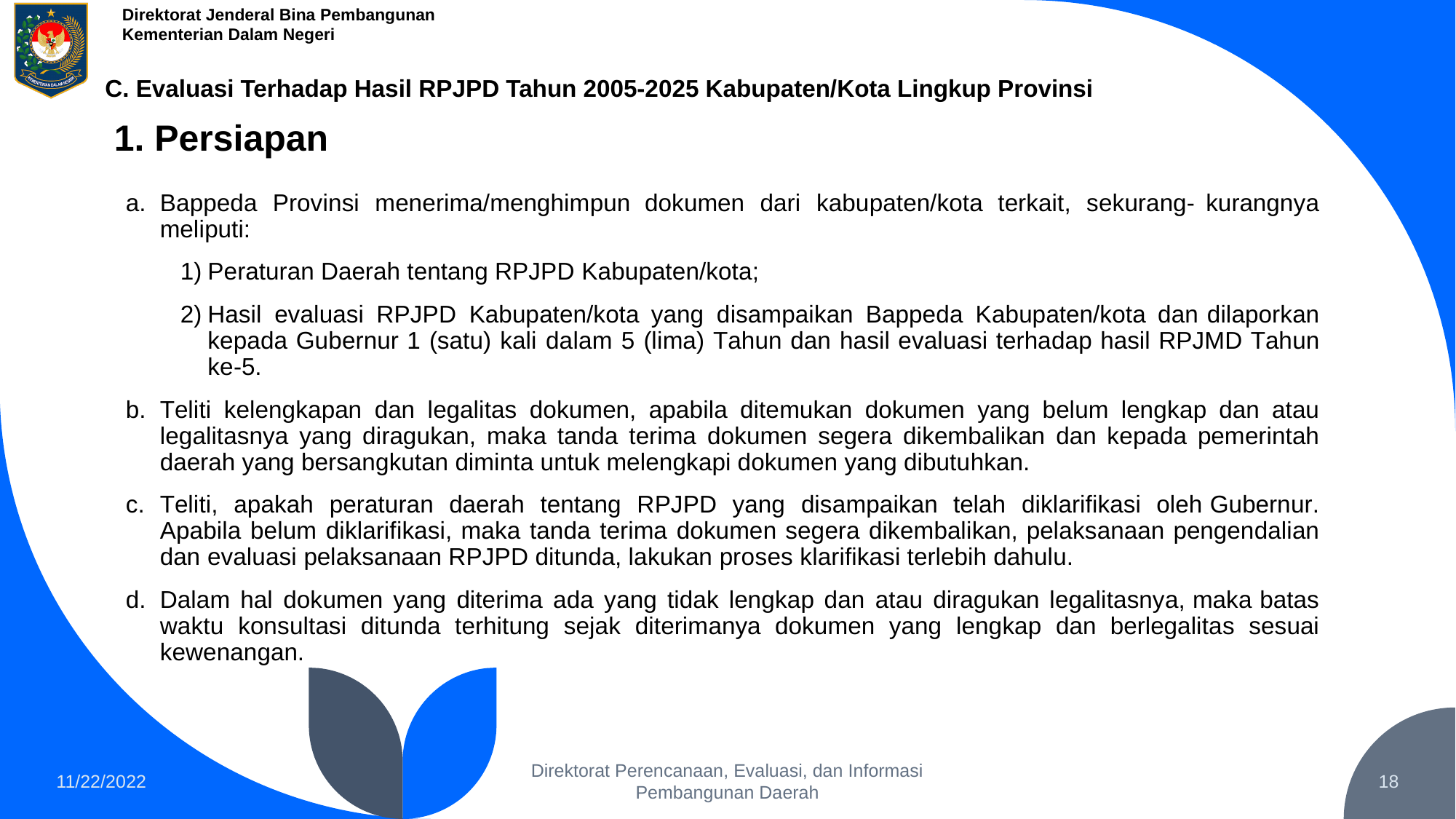

C. Evaluasi Terhadap Hasil RPJPD Tahun 2005-2025 Kabupaten/Kota Lingkup Provinsi

1. Persiapan
Bappeda Provinsi menerima/menghimpun dokumen dari kabupaten/kota terkait, sekurang- kurangnya meliputi:
Peraturan Daerah tentang RPJPD Kabupaten/kota;
Hasil evaluasi RPJPD Kabupaten/kota yang disampaikan Bappeda Kabupaten/kota dan dilaporkan kepada Gubernur 1 (satu) kali dalam 5 (lima) Tahun dan hasil evaluasi terhadap hasil RPJMD Tahun ke-5.
Teliti kelengkapan dan legalitas dokumen, apabila ditemukan dokumen yang belum lengkap dan atau legalitasnya yang diragukan, maka tanda terima dokumen segera dikembalikan dan kepada pemerintah daerah yang bersangkutan diminta untuk melengkapi dokumen yang dibutuhkan.
Teliti,  apakah  peraturan  daerah  tentang  RPJPD  yang  disampaikan  telah  diklarifikasi  oleh Gubernur. Apabila belum diklarifikasi, maka tanda terima dokumen segera dikembalikan, pelaksanaan pengendalian dan evaluasi pelaksanaan RPJPD ditunda, lakukan proses klarifikasi terlebih dahulu.
Dalam hal dokumen yang diterima ada yang tidak lengkap dan atau diragukan legalitasnya, maka batas waktu konsultasi ditunda terhitung sejak diterimanya dokumen yang lengkap dan berlegalitas sesuai kewenangan.
11/22/2022
Direktorat Perencanaan, Evaluasi, dan Informasi Pembangunan Daerah
18